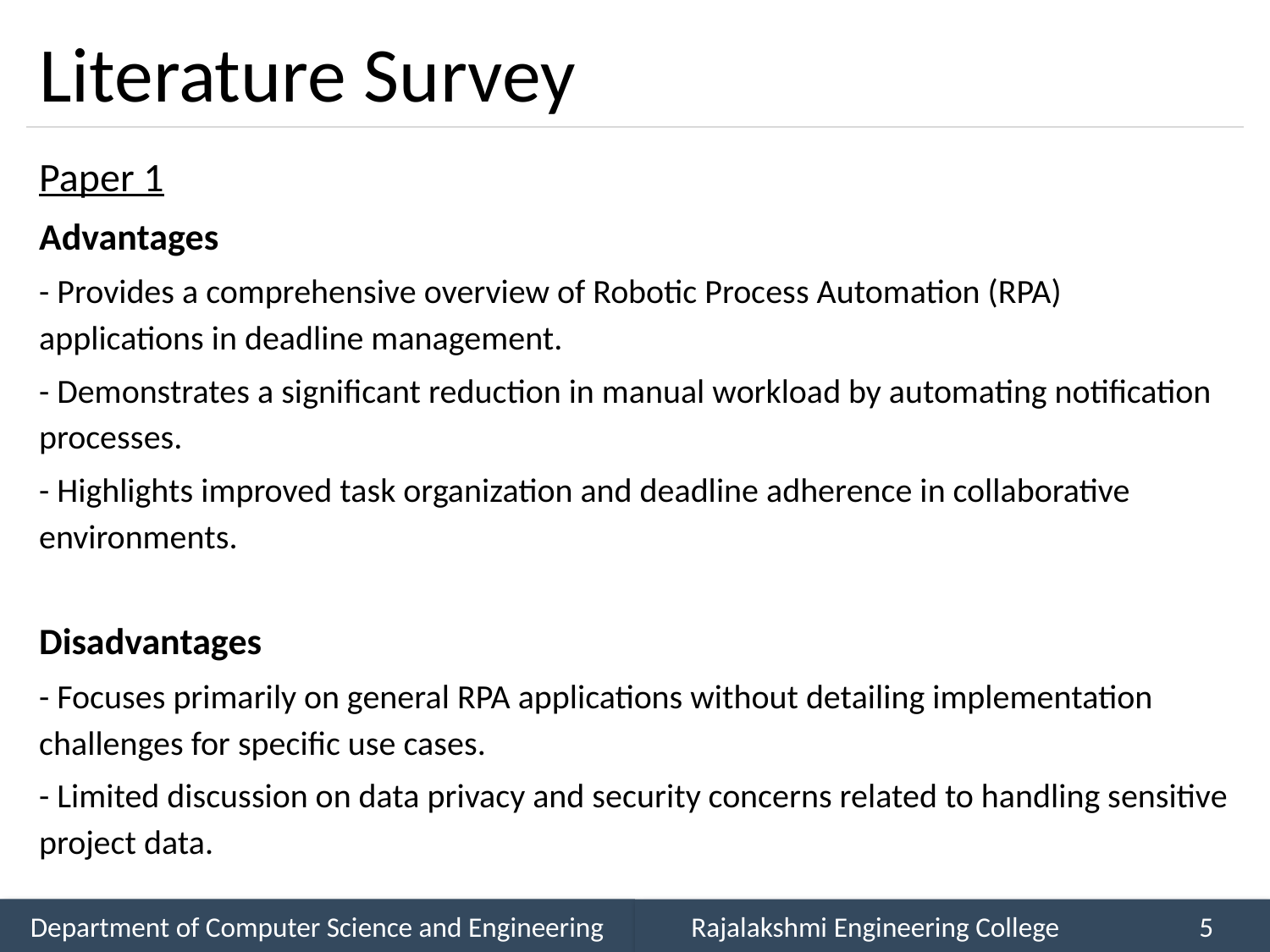

# Literature Survey
Paper 1
Advantages
- Provides a comprehensive overview of Robotic Process Automation (RPA) applications in deadline management.
- Demonstrates a significant reduction in manual workload by automating notification processes.
- Highlights improved task organization and deadline adherence in collaborative environments.

Disadvantages
- Focuses primarily on general RPA applications without detailing implementation challenges for specific use cases.
- Limited discussion on data privacy and security concerns related to handling sensitive project data.